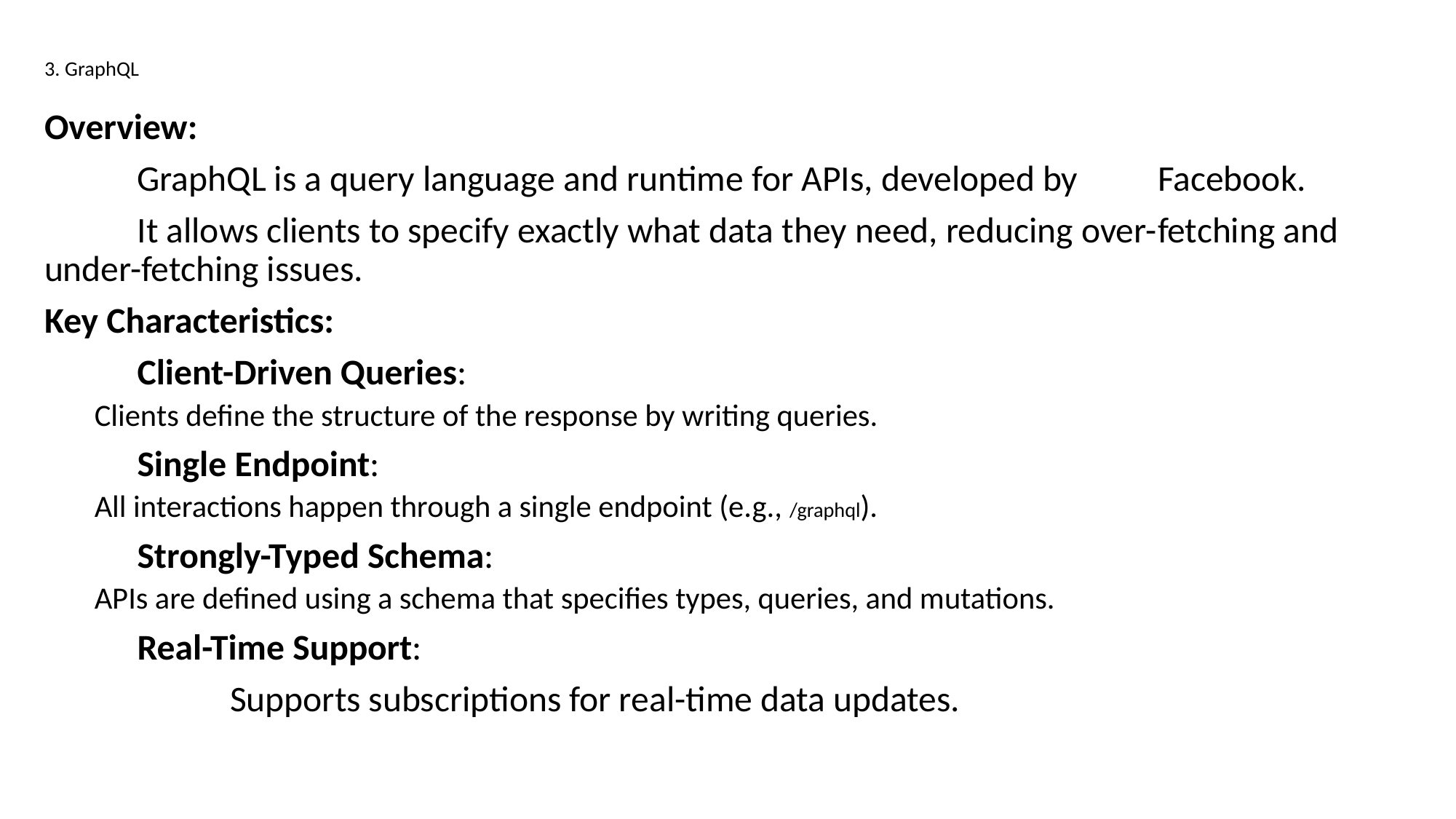

# 3. GraphQL
Overview:
	GraphQL is a query language and runtime for APIs, developed by 	Facebook.
	It allows clients to specify exactly what data they need, reducing over-	fetching and under-fetching issues.
Key Characteristics:
	Client-Driven Queries:
		Clients define the structure of the response by writing queries.
	Single Endpoint:
		All interactions happen through a single endpoint (e.g., /graphql).
	Strongly-Typed Schema:
		APIs are defined using a schema that specifies types, queries, and mutations.
	Real-Time Support:
		Supports subscriptions for real-time data updates.